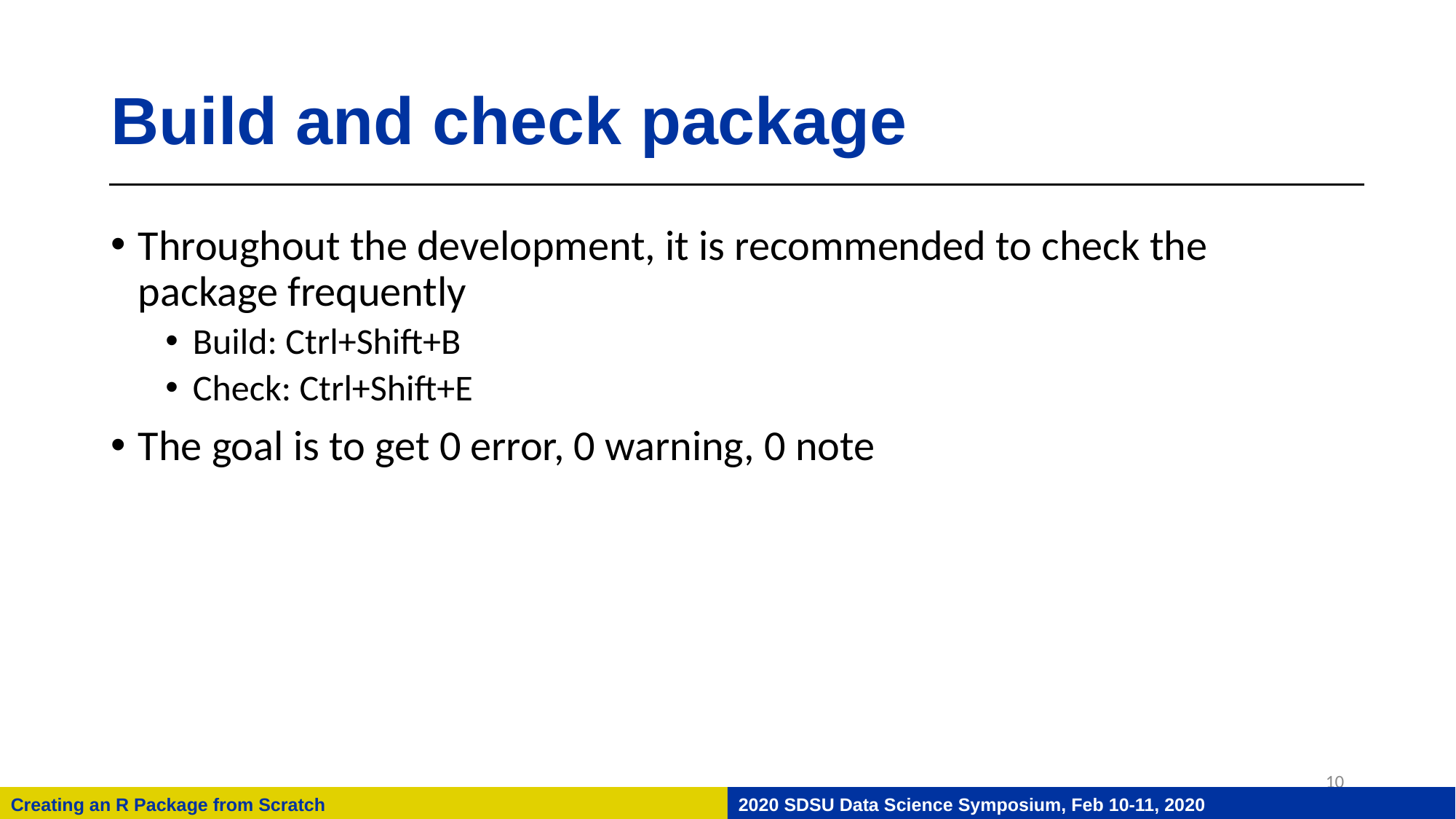

# Build and check package
Throughout the development, it is recommended to check the package frequently
Build: Ctrl+Shift+B
Check: Ctrl+Shift+E
The goal is to get 0 error, 0 warning, 0 note
10
Creating an R Package from Scratch
2020 SDSU Data Science Symposium, Feb 10-11, 2020